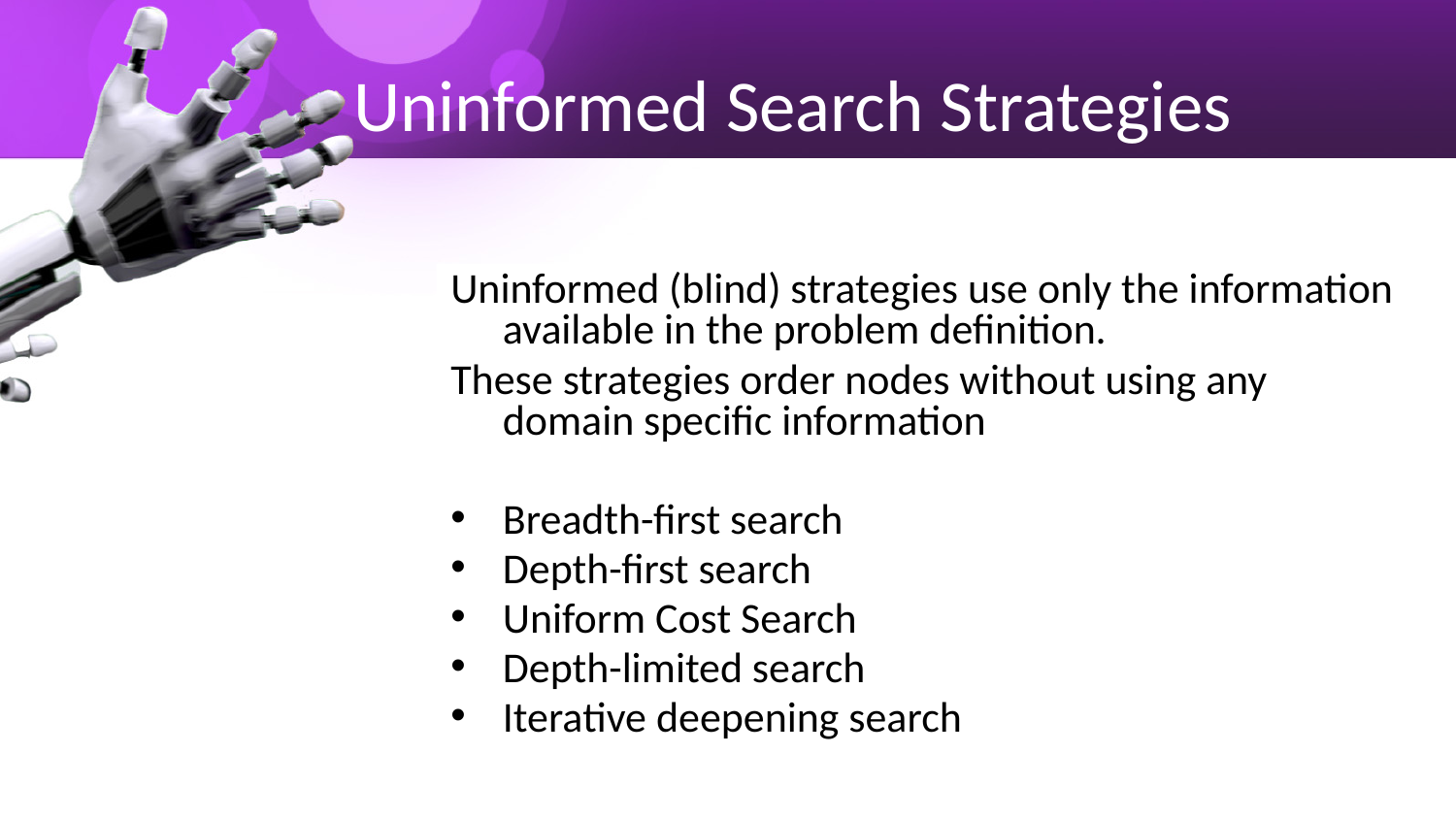

# Uninformed Search Strategies
Uninformed (blind) strategies use only the information available in the problem definition.
These strategies order nodes without using any domain specific information

Breadth-first search
Depth-first search
Uniform Cost Search
Depth-limited search
Iterative deepening search